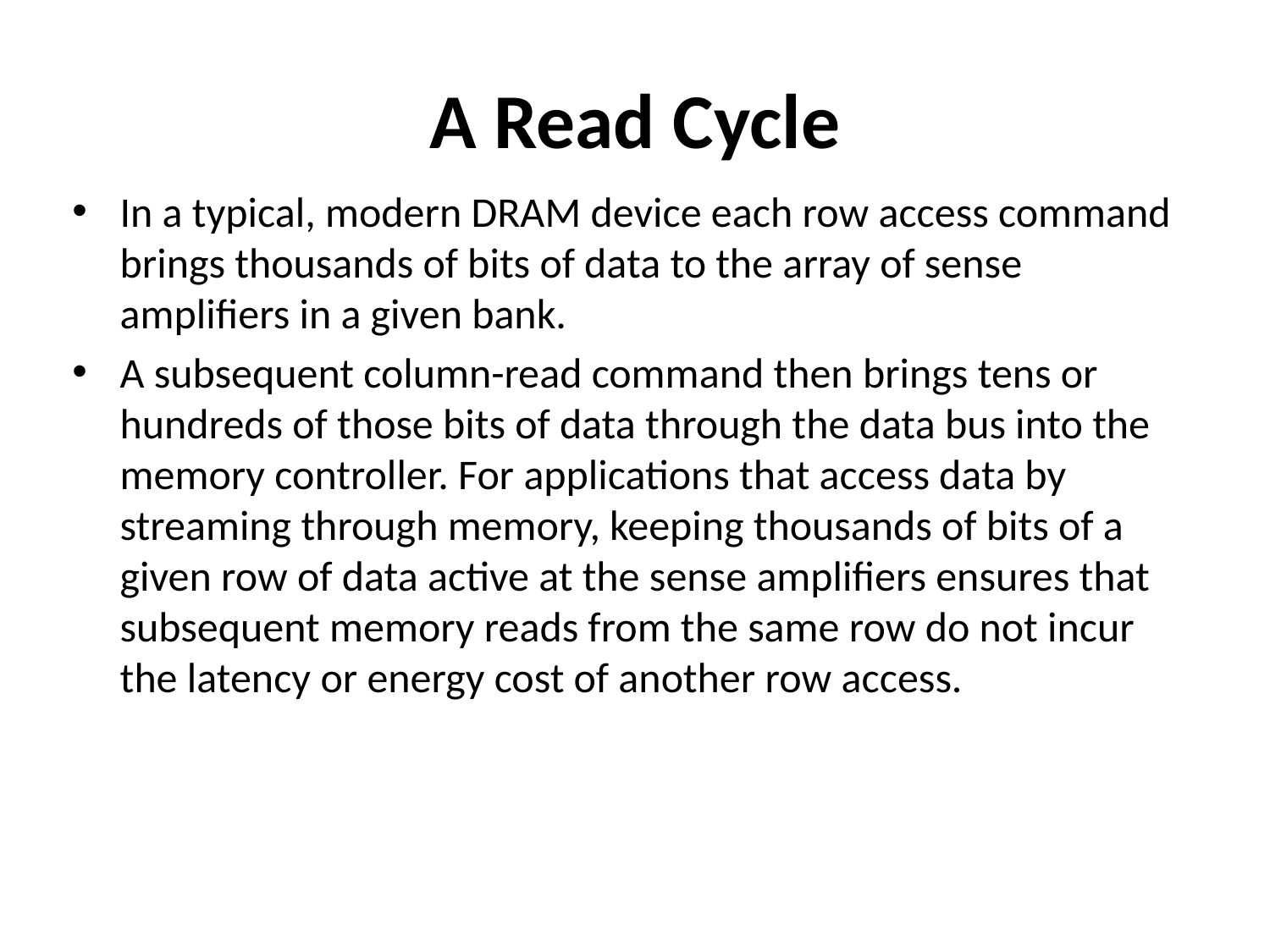

# A Read Cycle
In a typical, modern DRAM device each row access command brings thousands of bits of data to the array of sense amplifiers in a given bank.
A subsequent column-read command then brings tens or hundreds of those bits of data through the data bus into the memory controller. For applications that access data by streaming through memory, keeping thousands of bits of a given row of data active at the sense amplifiers ensures that subsequent memory reads from the same row do not incur the latency or energy cost of another row access.